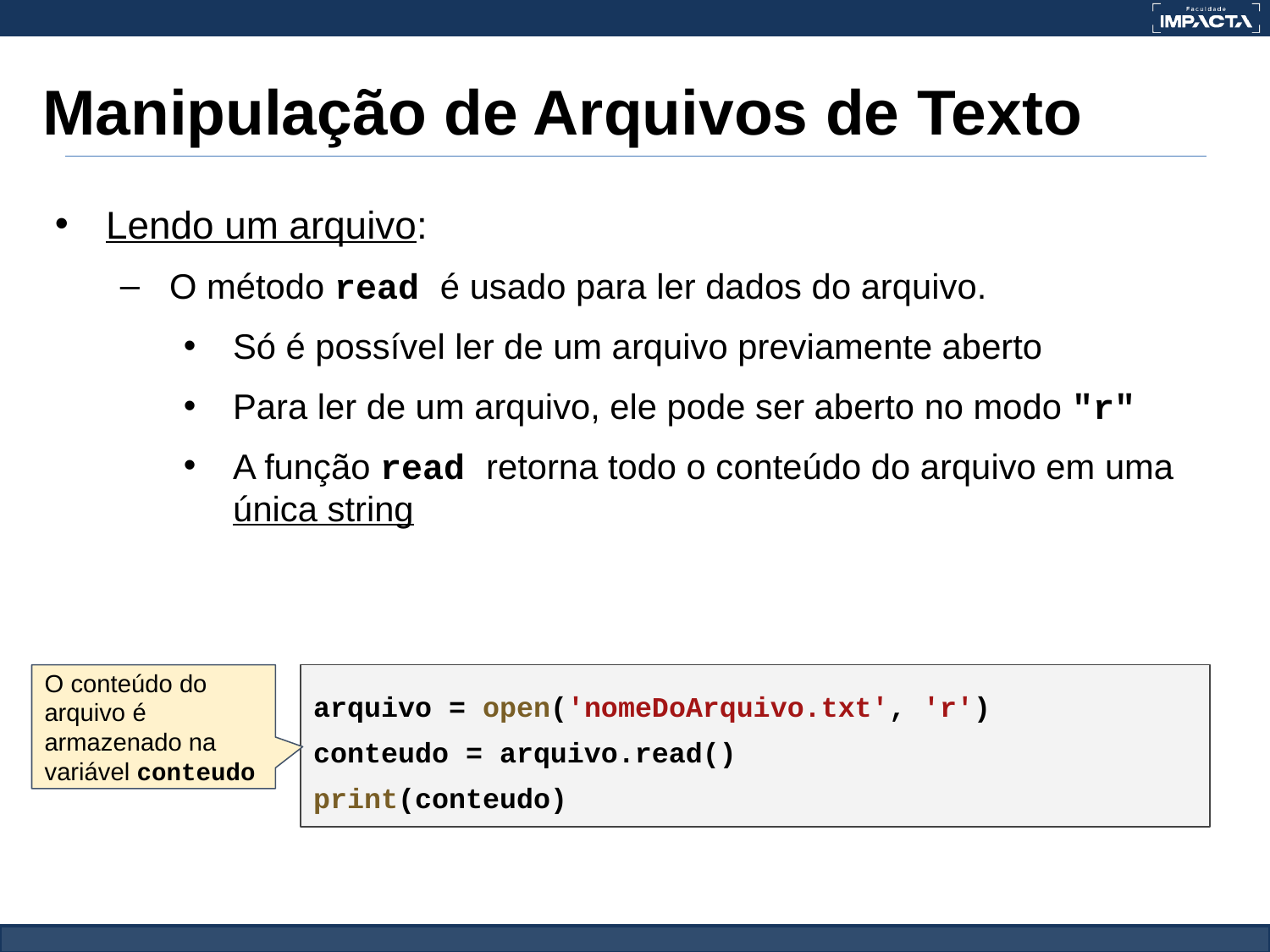

# Manipulação de Arquivos de Texto
Lendo um arquivo:
O método read é usado para ler dados do arquivo.
Só é possível ler de um arquivo previamente aberto
Para ler de um arquivo, ele pode ser aberto no modo "r"
A função read retorna todo o conteúdo do arquivo em uma única string
O conteúdo do arquivo é armazenado na variável conteudo
arquivo = open('nomeDoArquivo.txt', 'r')
conteudo = arquivo.read()
print(conteudo)